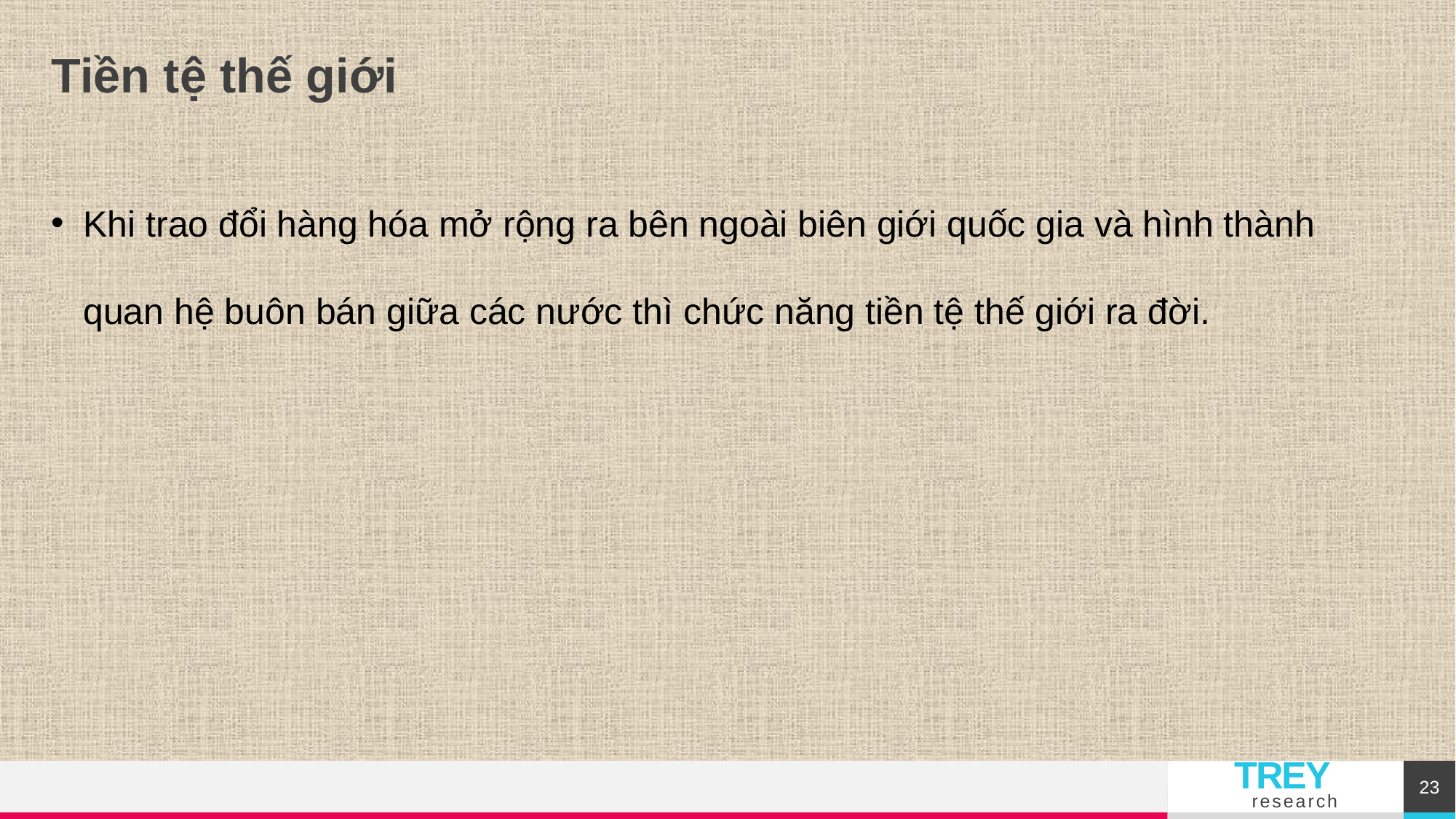

# Tiền tệ thế giới
Khi trao đổi hàng hóa mở rộng ra bên ngoài biên giới quốc gia và hình thành quan hệ buôn bán giữa các nước thì chức năng tiền tệ thế giới ra đời.
23